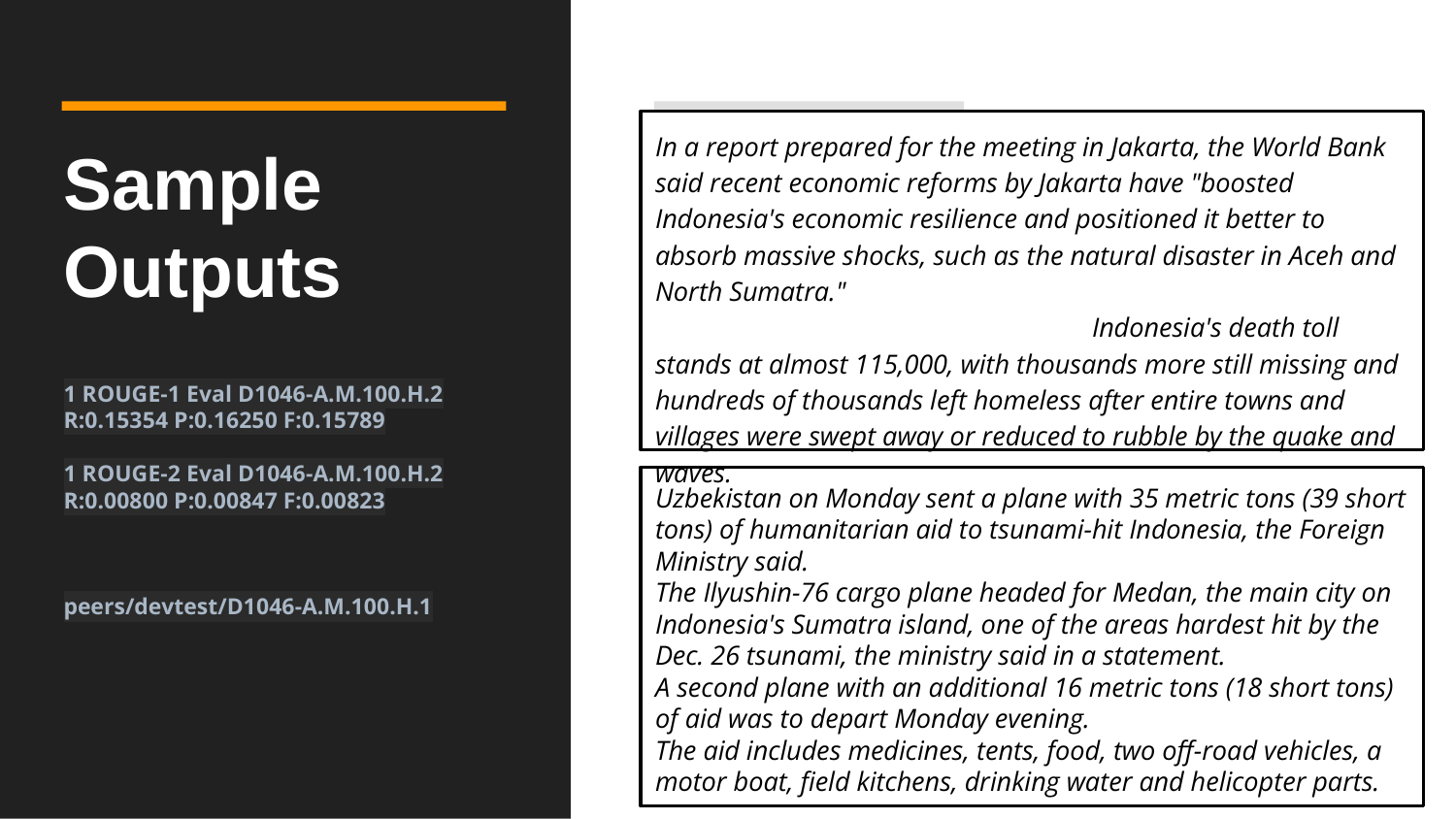

In a report prepared for the meeting in Jakarta, the World Bank said recent economic reforms by Jakarta have "boosted Indonesia's economic resilience and positioned it better to absorb massive shocks, such as the natural disaster in Aceh and North Sumatra." 							Indonesia's death toll stands at almost 115,000, with thousands more still missing and hundreds of thousands left homeless after entire towns and villages were swept away or reduced to rubble by the quake and waves.

# Sample Outputs

1 ROUGE-1 Eval D1046-A.M.100.H.2 R:0.15354 P:0.16250 F:0.15789

1 ROUGE-2 Eval D1046-A.M.100.H.2 R:0.00800 P:0.00847 F:0.00823

peers/devtest/D1046-A.M.100.H.1

Uzbekistan on Monday sent a plane with 35 metric tons (39 short tons) of humanitarian aid to tsunami-hit Indonesia, the Foreign Ministry said.
The Ilyushin-76 cargo plane headed for Medan, the main city on Indonesia's Sumatra island, one of the areas hardest hit by the Dec. 26 tsunami, the ministry said in a statement.
A second plane with an additional 16 metric tons (18 short tons) of aid was to depart Monday evening.
The aid includes medicines, tents, food, two off-road vehicles, a motor boat, field kitchens, drinking water and helicopter parts.